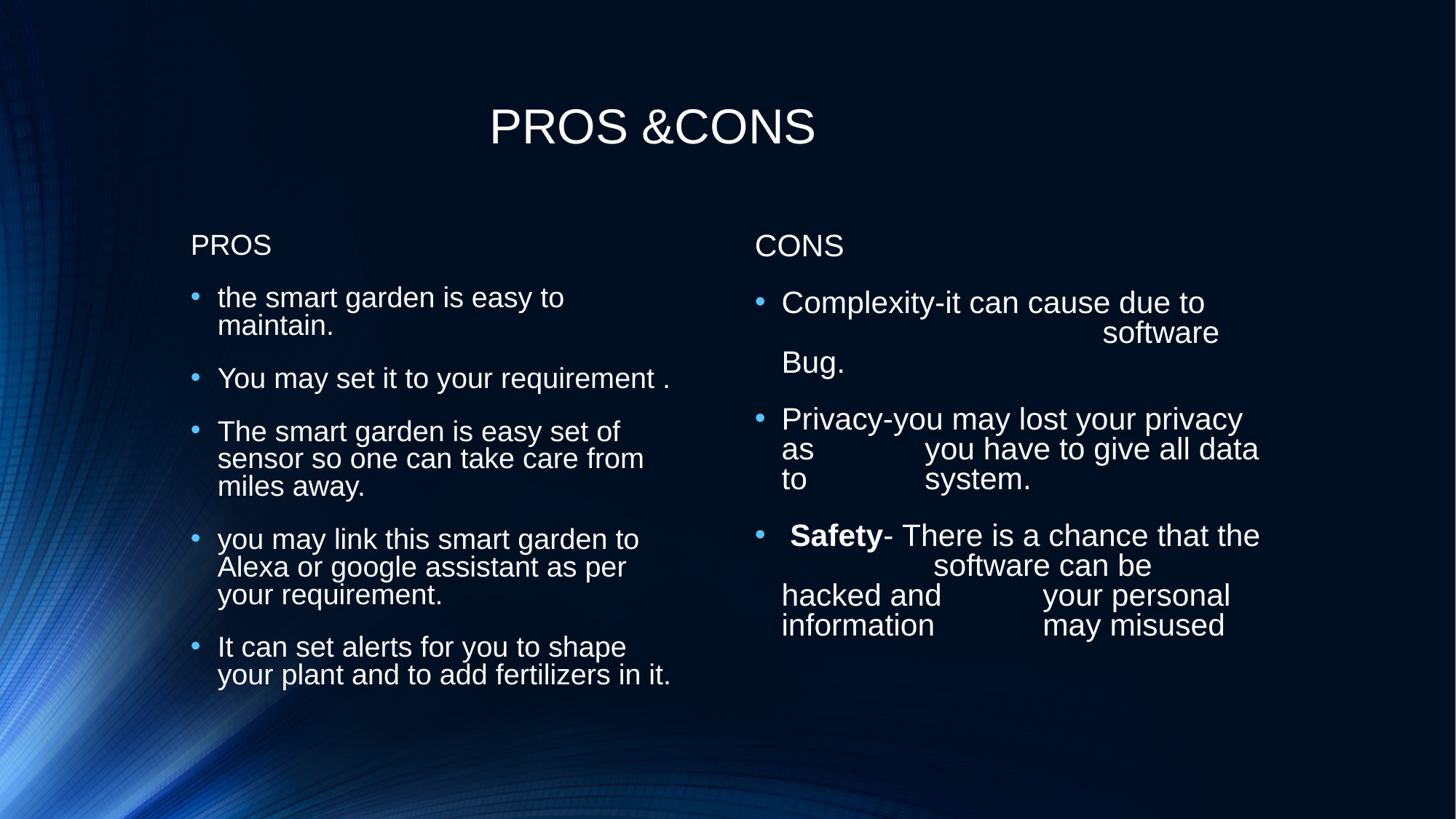

# PROS &CONS
PROS
the smart garden is easy to maintain.
You may set it to your requirement .
The smart garden is easy set of sensor so one can take care from miles away.
you may link this smart garden to Alexa or google assistant as per your requirement.
It can set alerts for you to shape your plant and to add fertilizers in it.

CONS
Complexity-it can cause due to   		            software Bug.
Privacy-you may lost your privacy as 	    you have to give all data to 	    system.
 Safety- There is a chance that the 	     software can be hacked and 	     your personal information 	     may misused